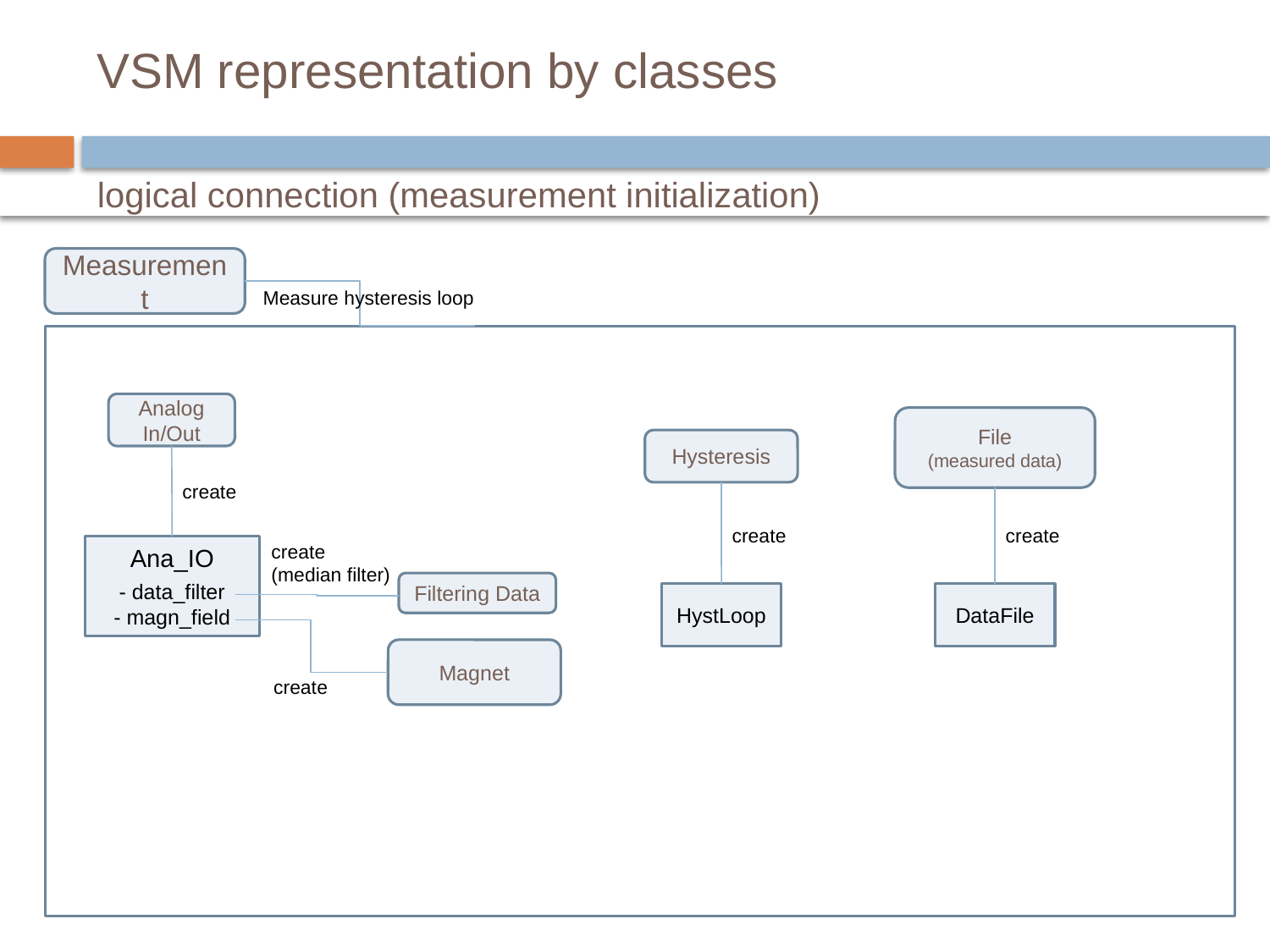

# VSM representation by classes
logical connection (measurement initialization)
Measurement
Measure hysteresis loop

Analog
In/Out
File
(measured data)
Hysteresis
create
create
create
create
(median filter)
Ana_IO

- data_filter
- magn_field
Filtering Data
DataFile
HystLoop
Magnet
create